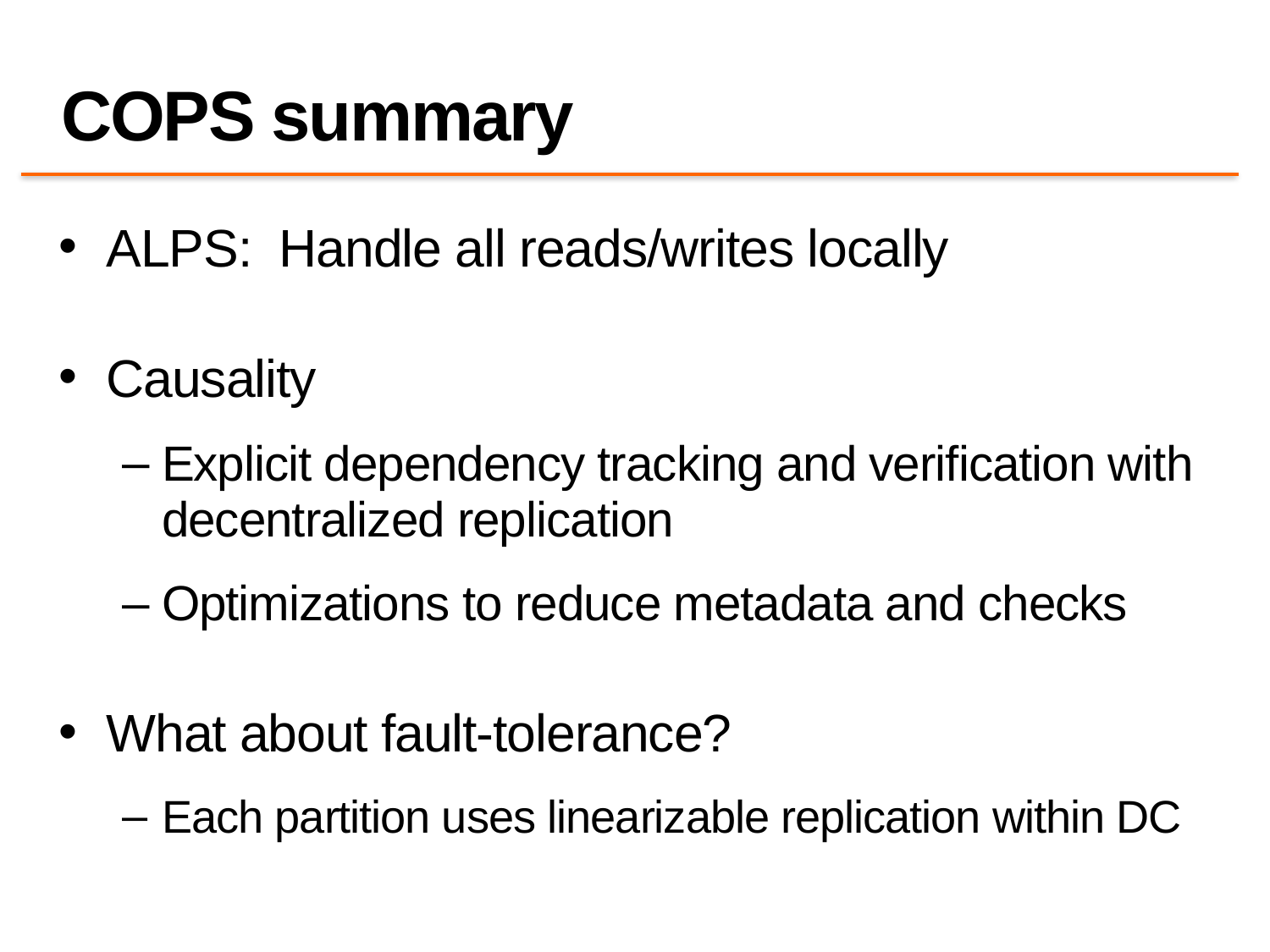

# COPS summary
ALPS:  Handle all reads/writes locally
Causality
Explicit dependency tracking and verification with decentralized replication
Optimizations to reduce metadata and checks
What about fault-tolerance?
Each partition uses linearizable replication within DC